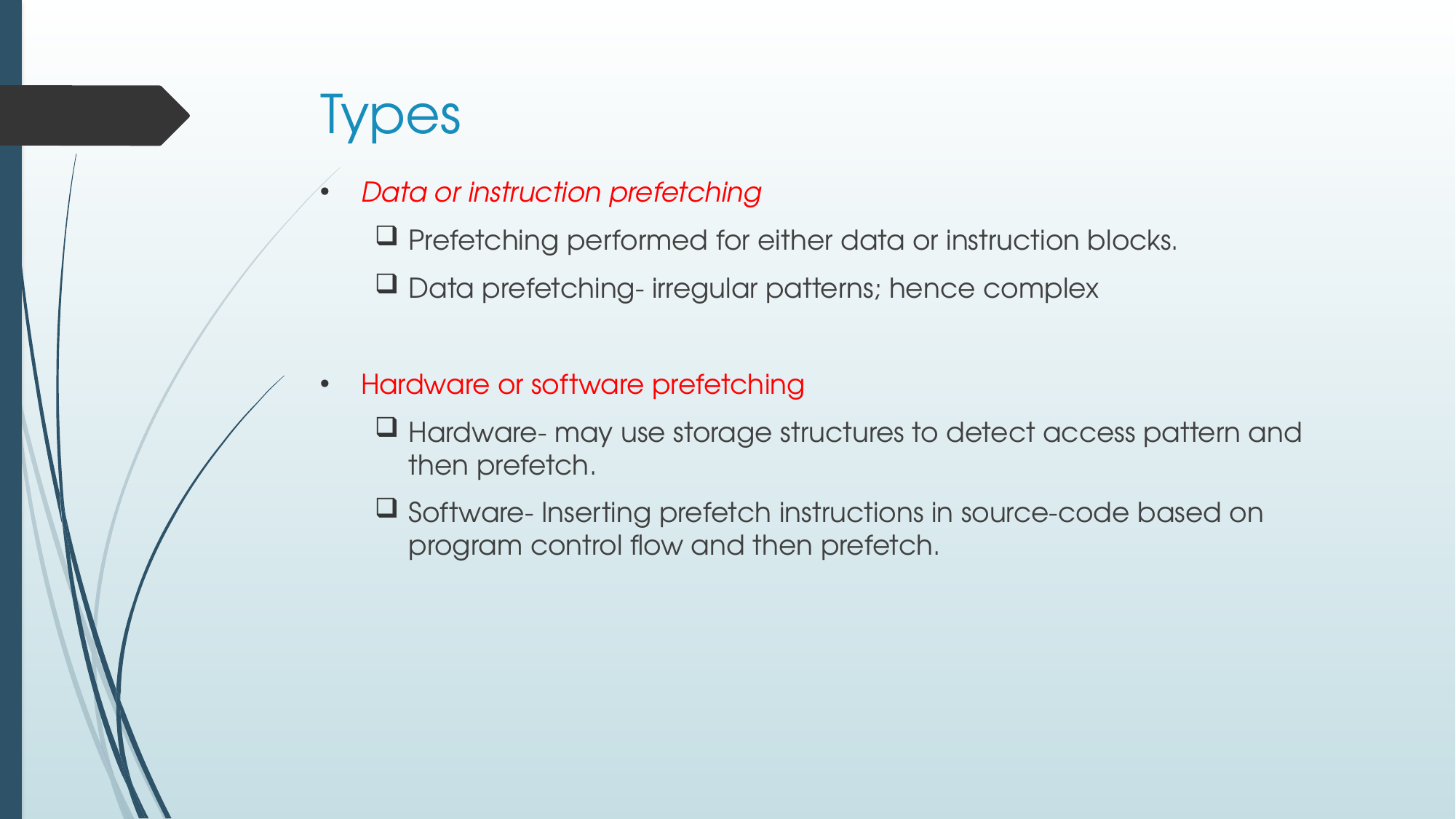

# Types
Data or instruction prefetching
Prefetching performed for either data or instruction blocks.
Data prefetching- irregular patterns; hence complex

Hardware or software prefetching
Hardware- may use storage structures to detect access pattern and then prefetch.
Software- Inserting prefetch instructions in source-code based on program control flow and then prefetch.